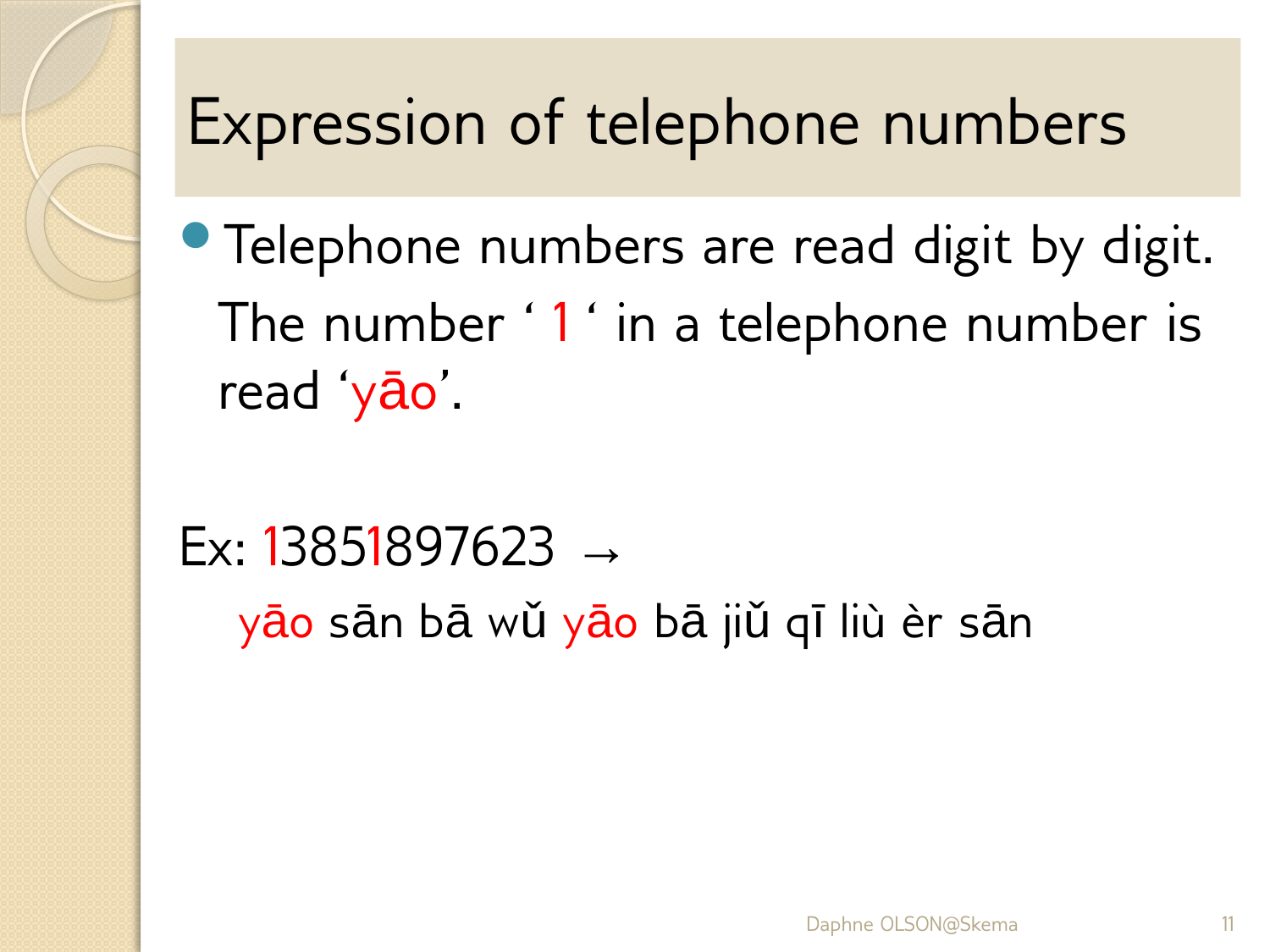

# Expression of telephone numbers
Telephone numbers are read digit by digit.
	The number ‘ 1 ‘ in a telephone number is read ‘yāo’.

Ex: 13851897623 →
    yāo sān bā wǔ yāo bā jiǔ qī liù èr sān
Daphne OLSON@Skema
11